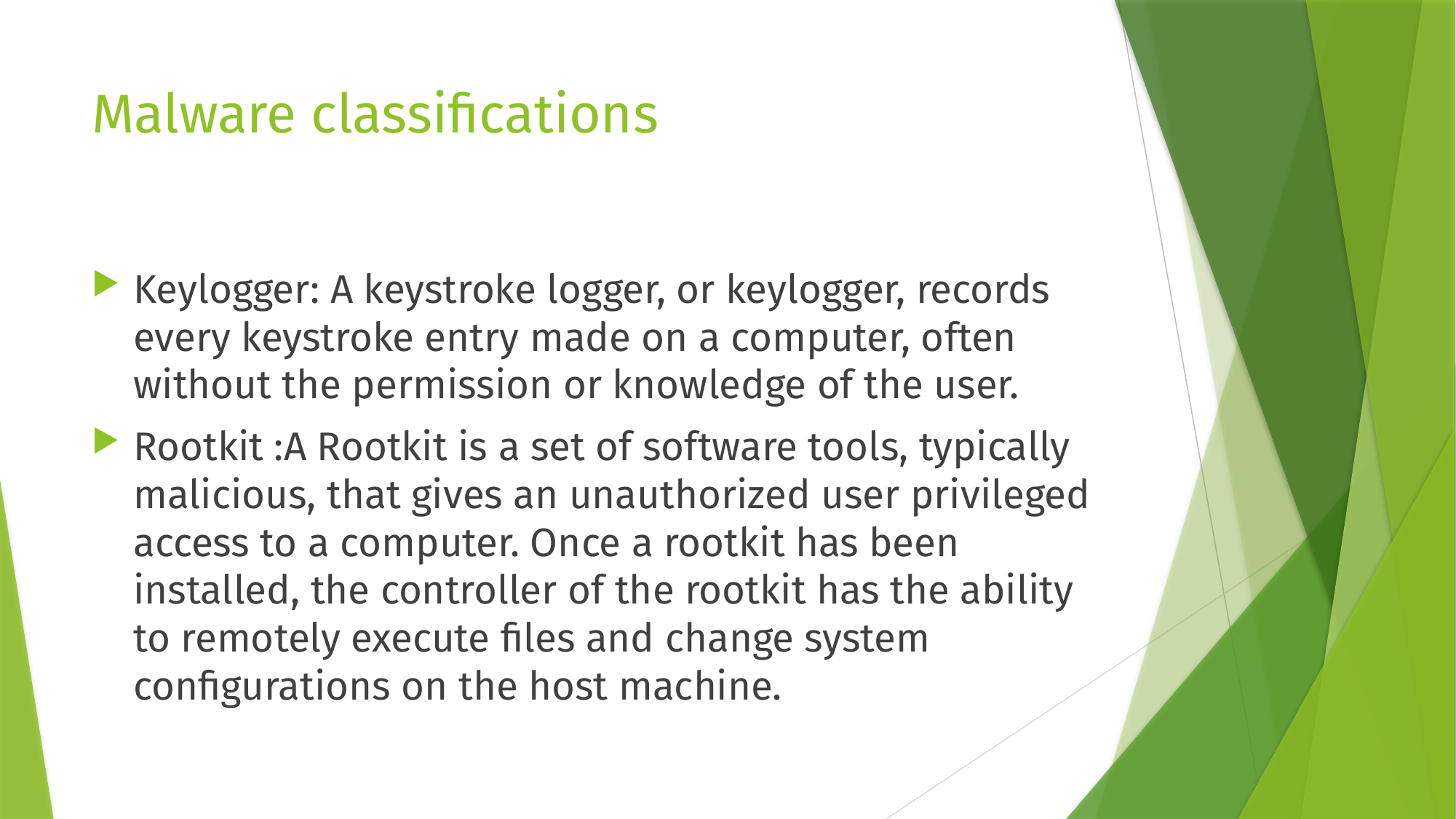

# Malware classifications
Keylogger: A keystroke logger, or keylogger, records every keystroke entry made on a computer, often without the permission or knowledge of the user.
Rootkit :A Rootkit is a set of software tools, typically malicious, that gives an unauthorized user privileged access to a computer. Once a rootkit has been installed, the controller of the rootkit has the ability to remotely execute files and change system configurations on the host machine.